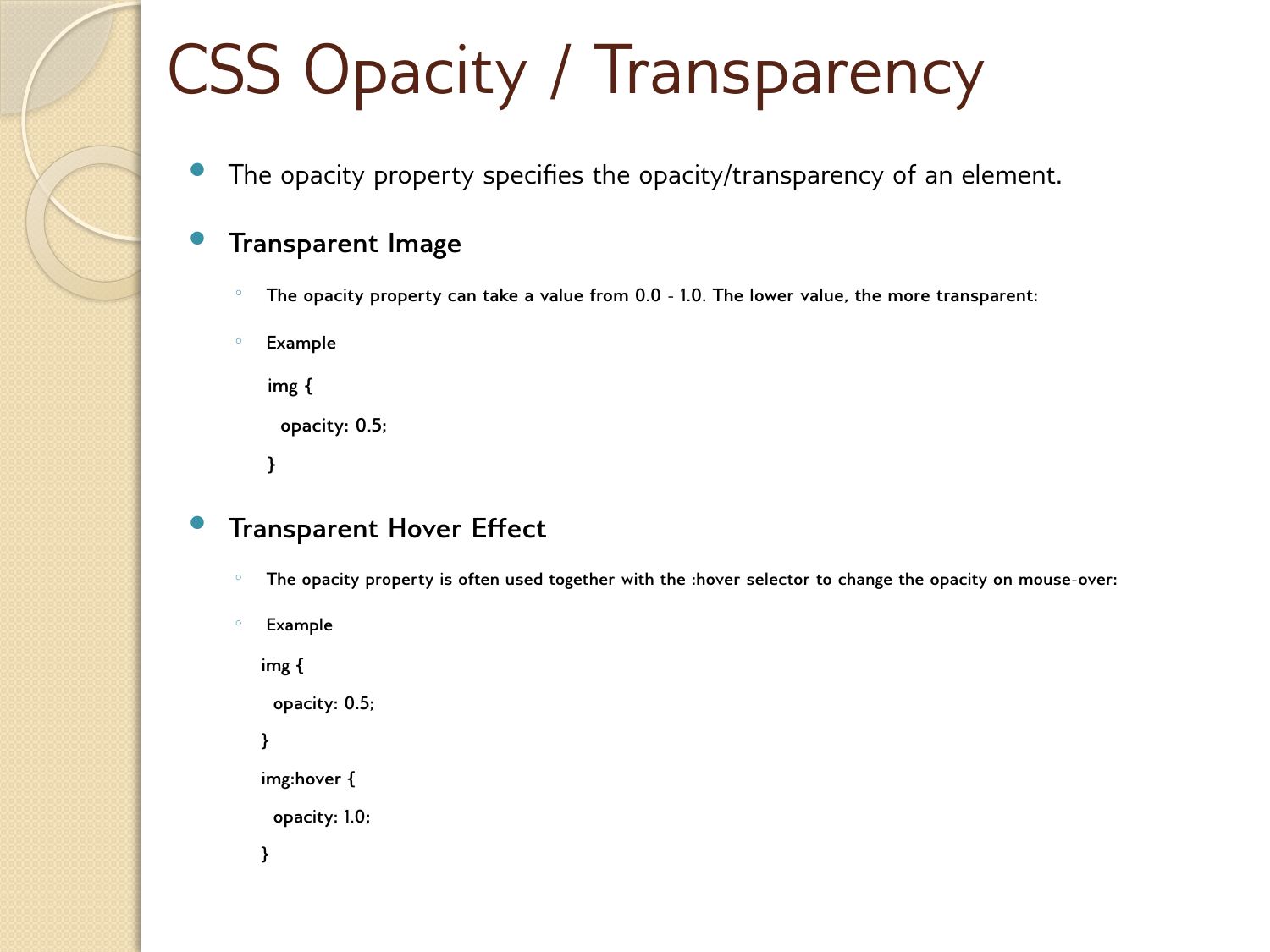

# CSS Opacity / Transparency
The opacity property specifies the opacity/transparency of an element.
Transparent Image
The opacity property can take a value from 0.0 - 1.0. The lower value, the more transparent:
Example
img {
  opacity: 0.5;
}
Transparent Hover Effect
The opacity property is often used together with the :hover selector to change the opacity on mouse-over:
Example
img {
  opacity: 0.5;
}
img:hover {
  opacity: 1.0;
}